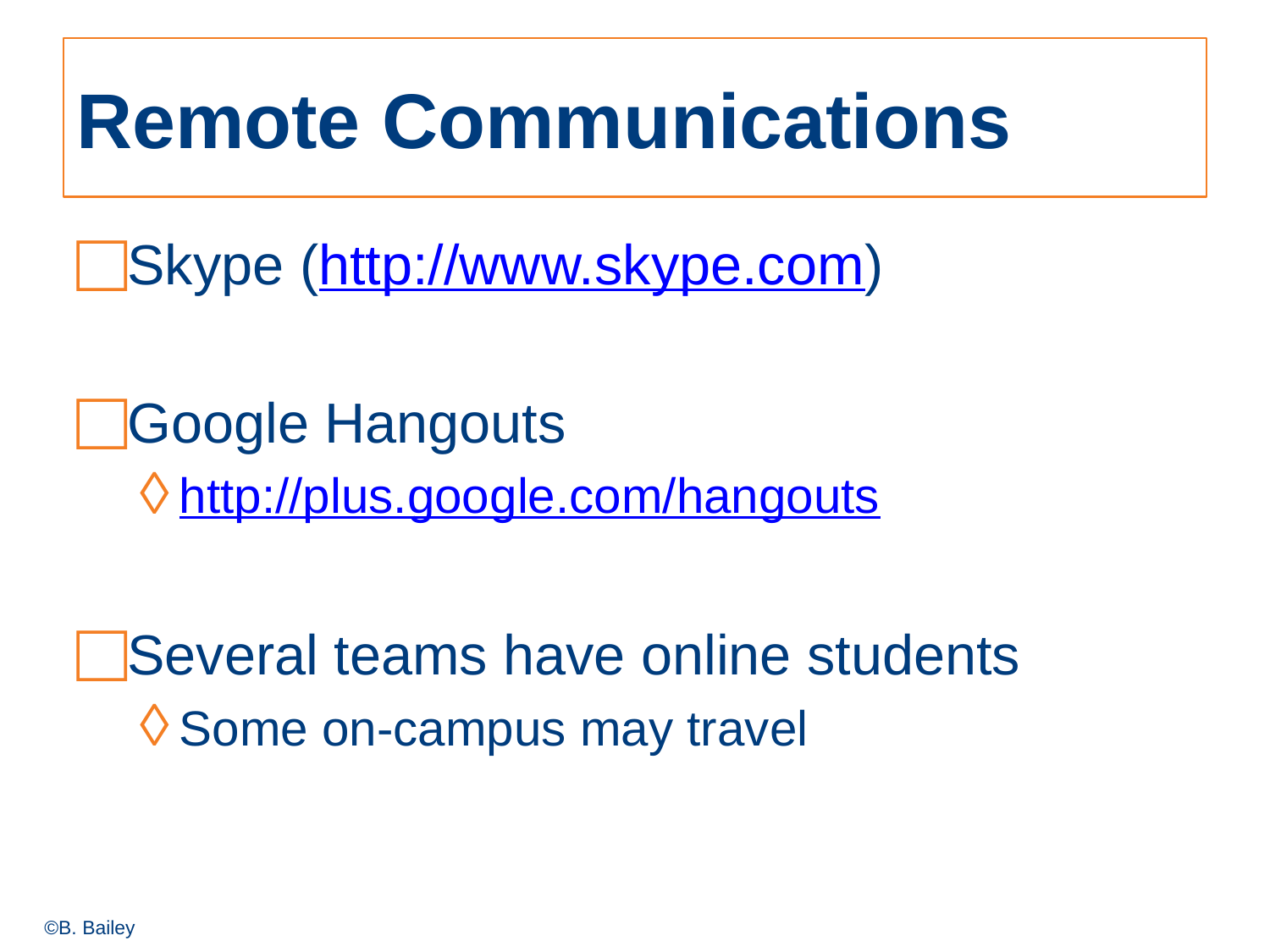

# Remote Communications
Skype (http://www.skype.com)

Google Hangouts
http://plus.google.com/hangouts

Several teams have online students
Some on-campus may travel
©B. Bailey